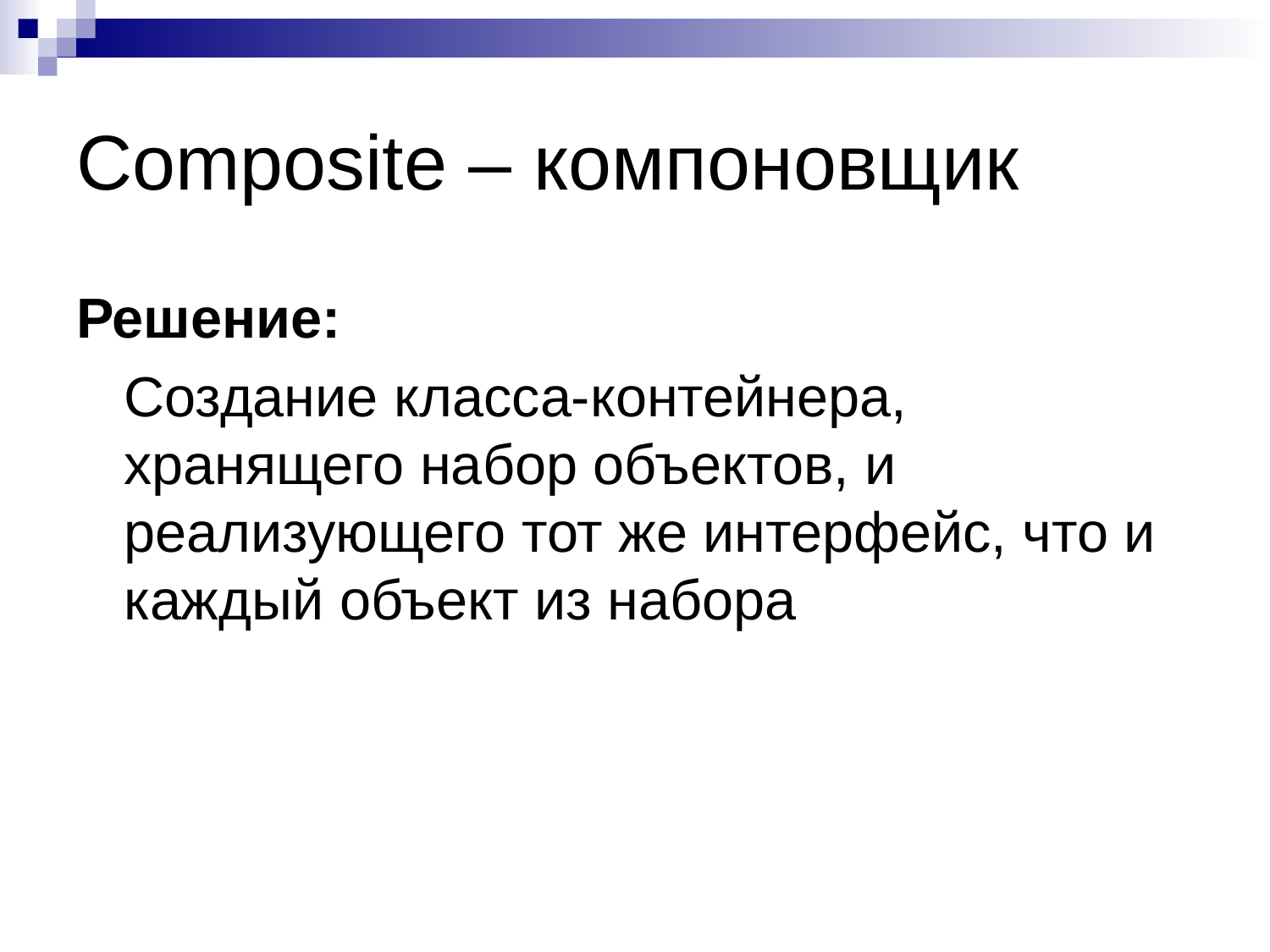

# Composite – компоновщик
Решение:
	Создание класса-контейнера, хранящего набор объектов, и реализующего тот же интерфейс, что и каждый объект из набора